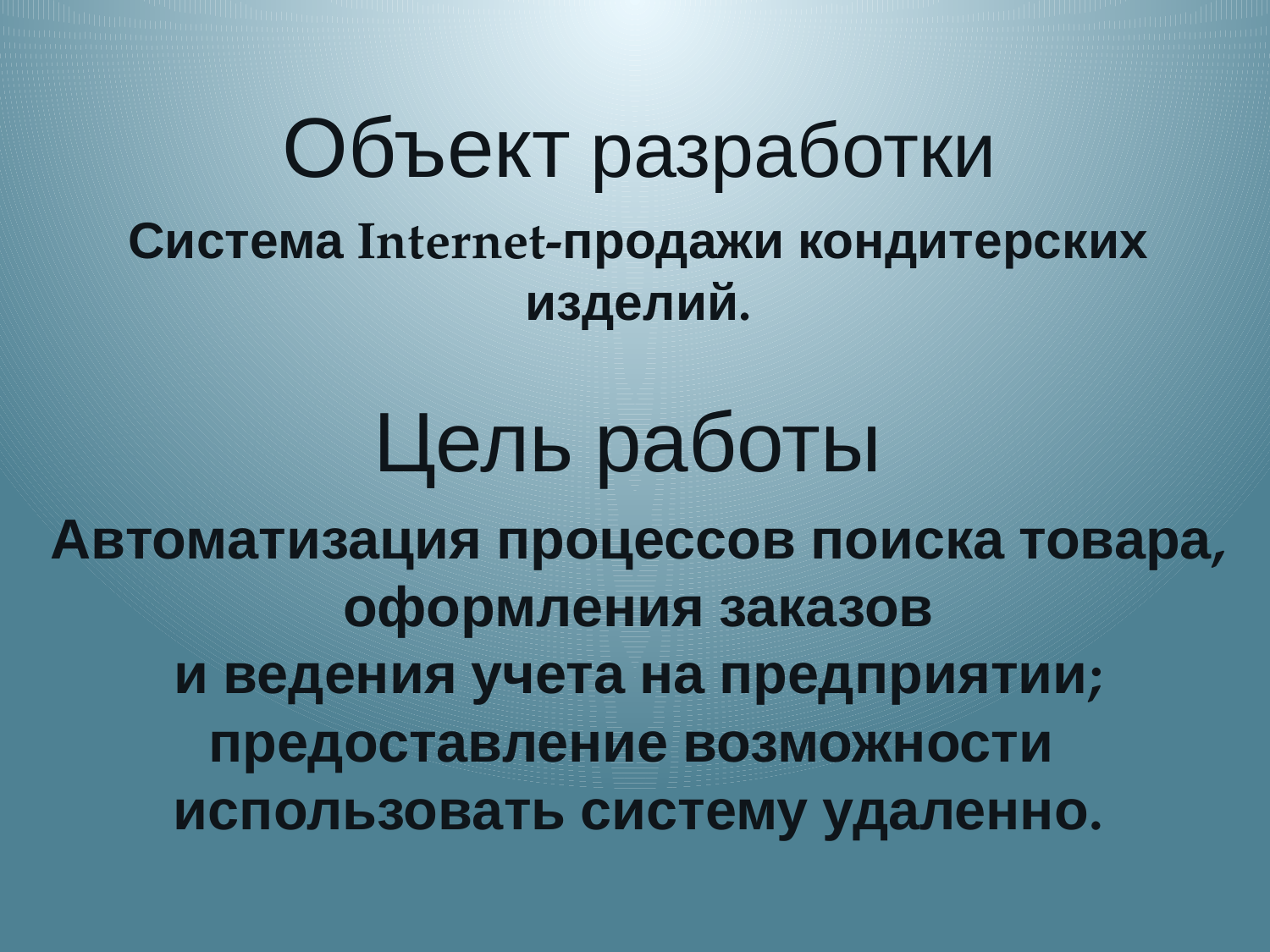

Объект разработки
Система Internet-продажи кондитерских изделий.
Цель работы
Автоматизация процессов поиска товара, оформления заказов
и ведения учета на предприятии;
предоставление возможности
использовать систему удаленно.